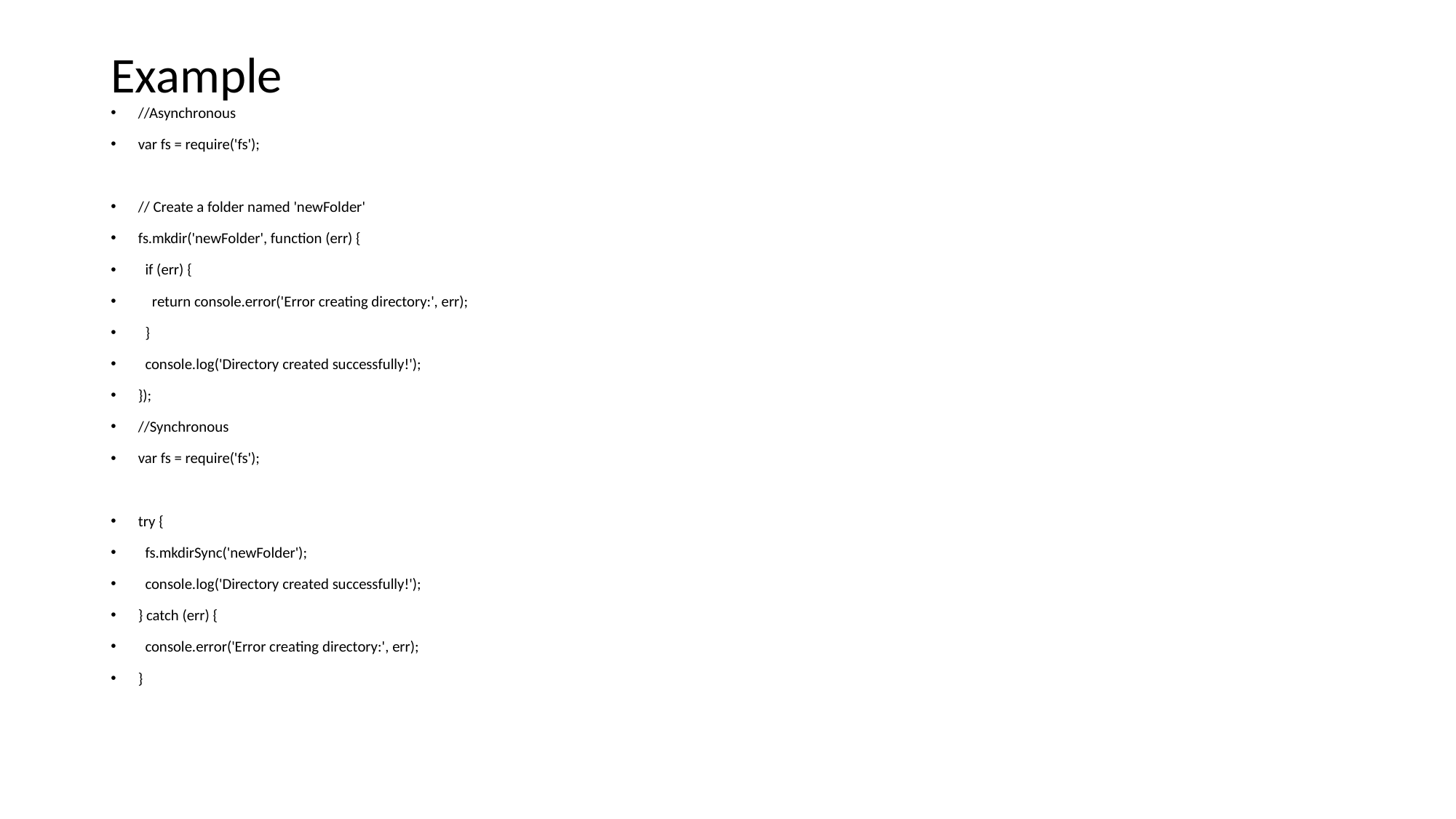

# Example
//Asynchronous
var fs = require('fs');

// Create a folder named 'newFolder'
fs.mkdir('newFolder', function (err) {
  if (err) {
    return console.error('Error creating directory:', err);
  }
  console.log('Directory created successfully!');
});
//Synchronous
var fs = require('fs');

try {
  fs.mkdirSync('newFolder');
  console.log('Directory created successfully!');
} catch (err) {
  console.error('Error creating directory:', err);
}